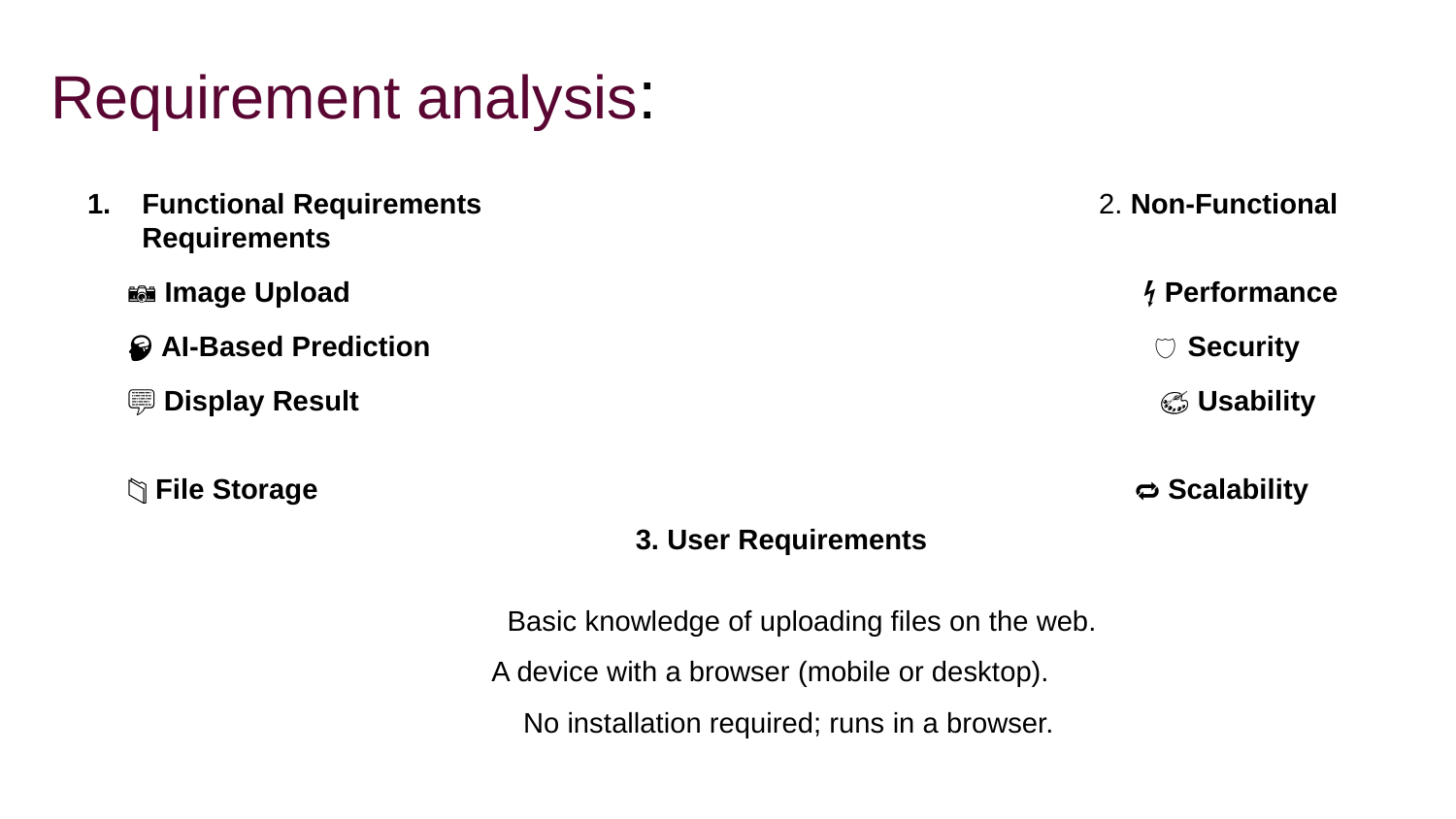

# Requirement analysis:
Functional Requirements                                                                             2. Non-Functional Requirements
     📷 Image Upload                                                                                                   ⚡ Performance
     🧠 AI-Based Prediction                                                                                          🛡️ Security
     💬 Display Result                                                                                                    🎨 Usability
     📁 File Storage                                                                                                      🔁 Scalability
                                                                         3. User Requirements
                                                         Basic knowledge of uploading files on the web.
                                                       A device with a browser (mobile or desktop).
                                                           No installation required; runs in a browser.